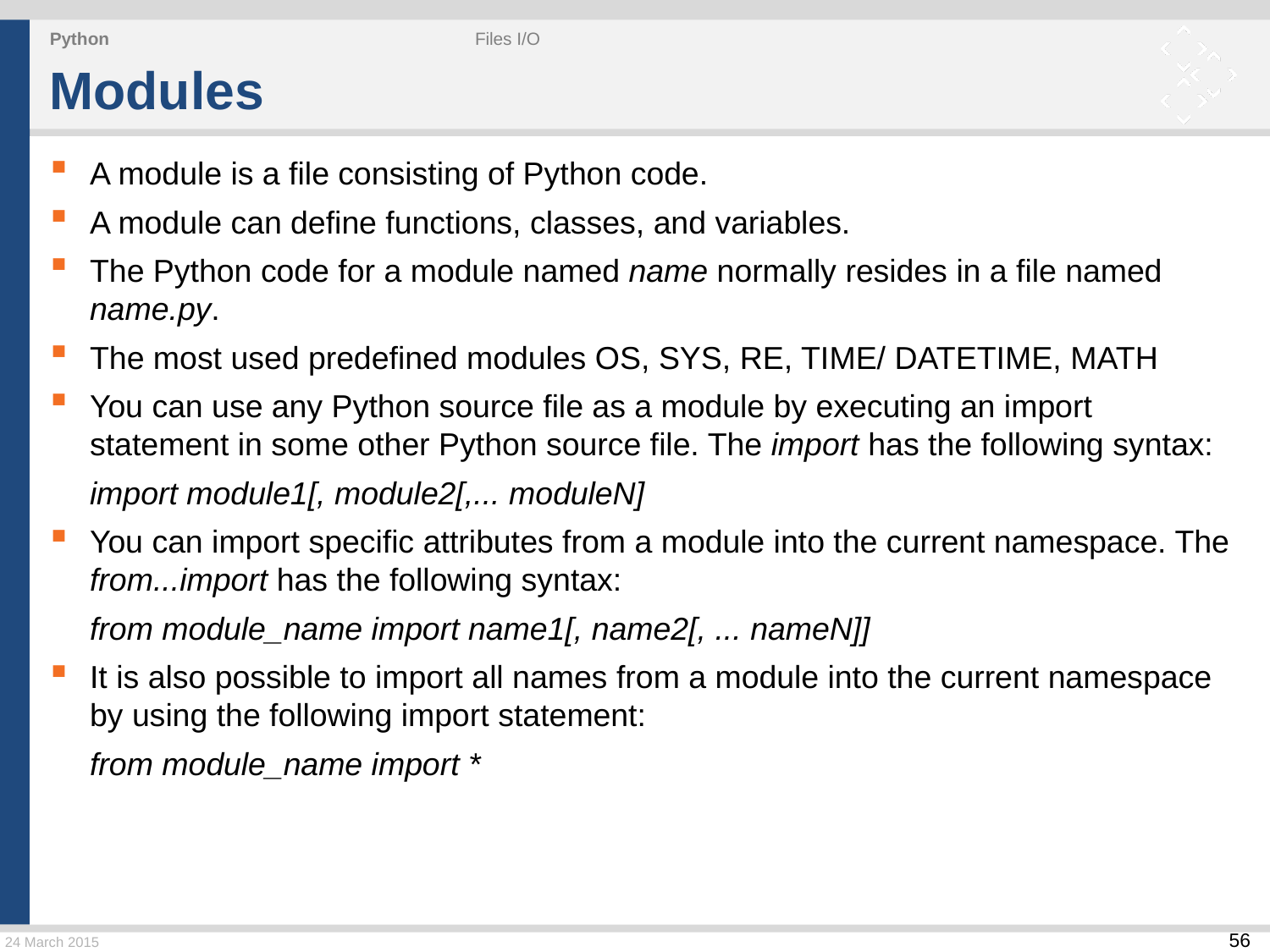

Python
Files I/O
Modules
A module is a file consisting of Python code.
A module can define functions, classes, and variables.
The Python code for a module named name normally resides in a file named name.py.
The most used predefined modules OS, SYS, RE, TIME/ DATETIME, MATH
You can use any Python source file as a module by executing an import statement in some other Python source file. The import has the following syntax:
import module1[, module2[,... moduleN]
You can import specific attributes from a module into the current namespace. The from...import has the following syntax:
from module_name import name1[, name2[, ... nameN]]
It is also possible to import all names from a module into the current namespace by using the following import statement:
from module_name import *
24 March 2015